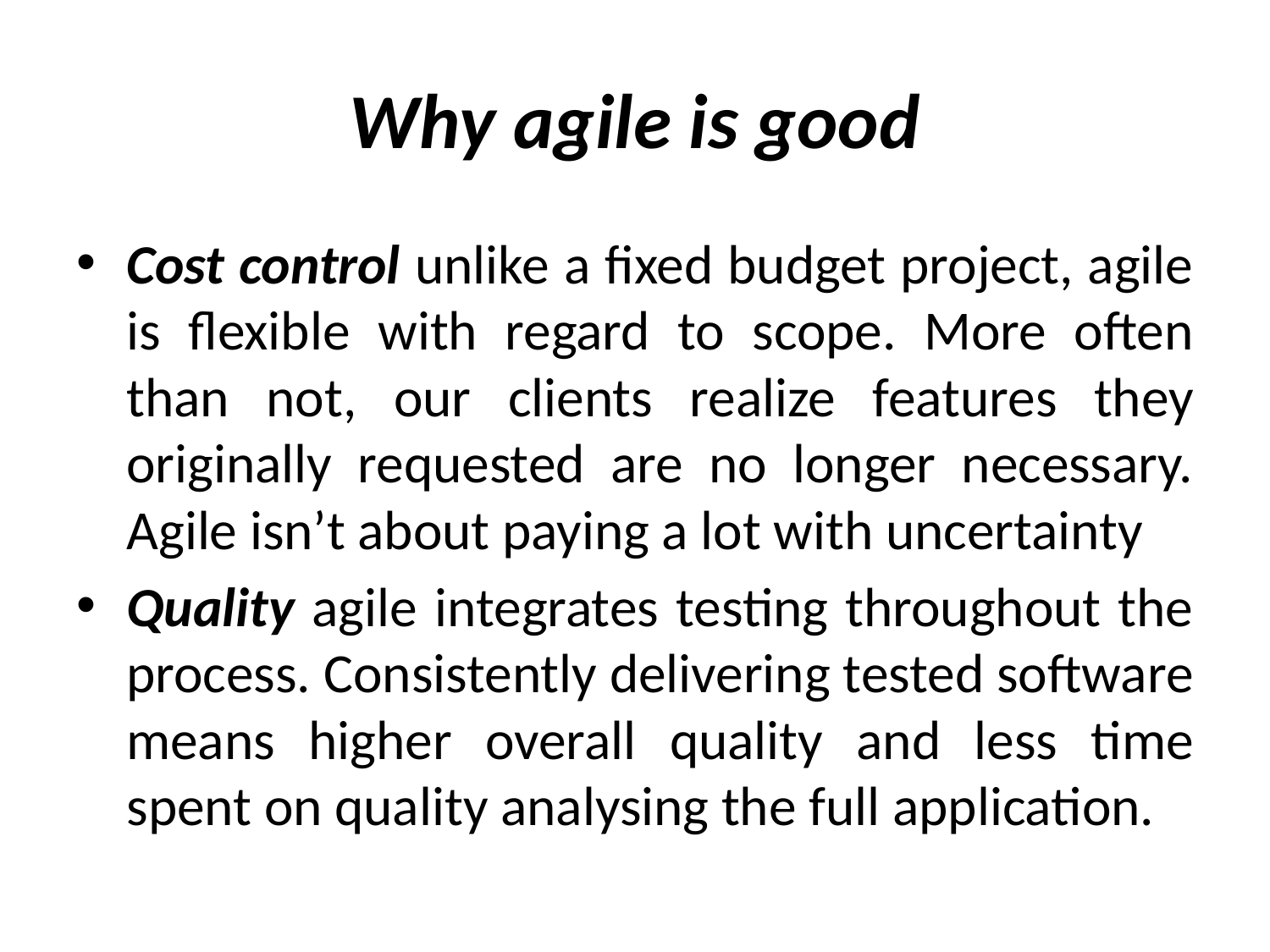

# Why agile is good
Cost control unlike a fixed budget project, agile is flexible with regard to scope. More often than not, our clients realize features they originally requested are no longer necessary. Agile isn’t about paying a lot with uncertainty
Quality agile integrates testing throughout the process. Consistently delivering tested software means higher overall quality and less time spent on quality analysing the full application.